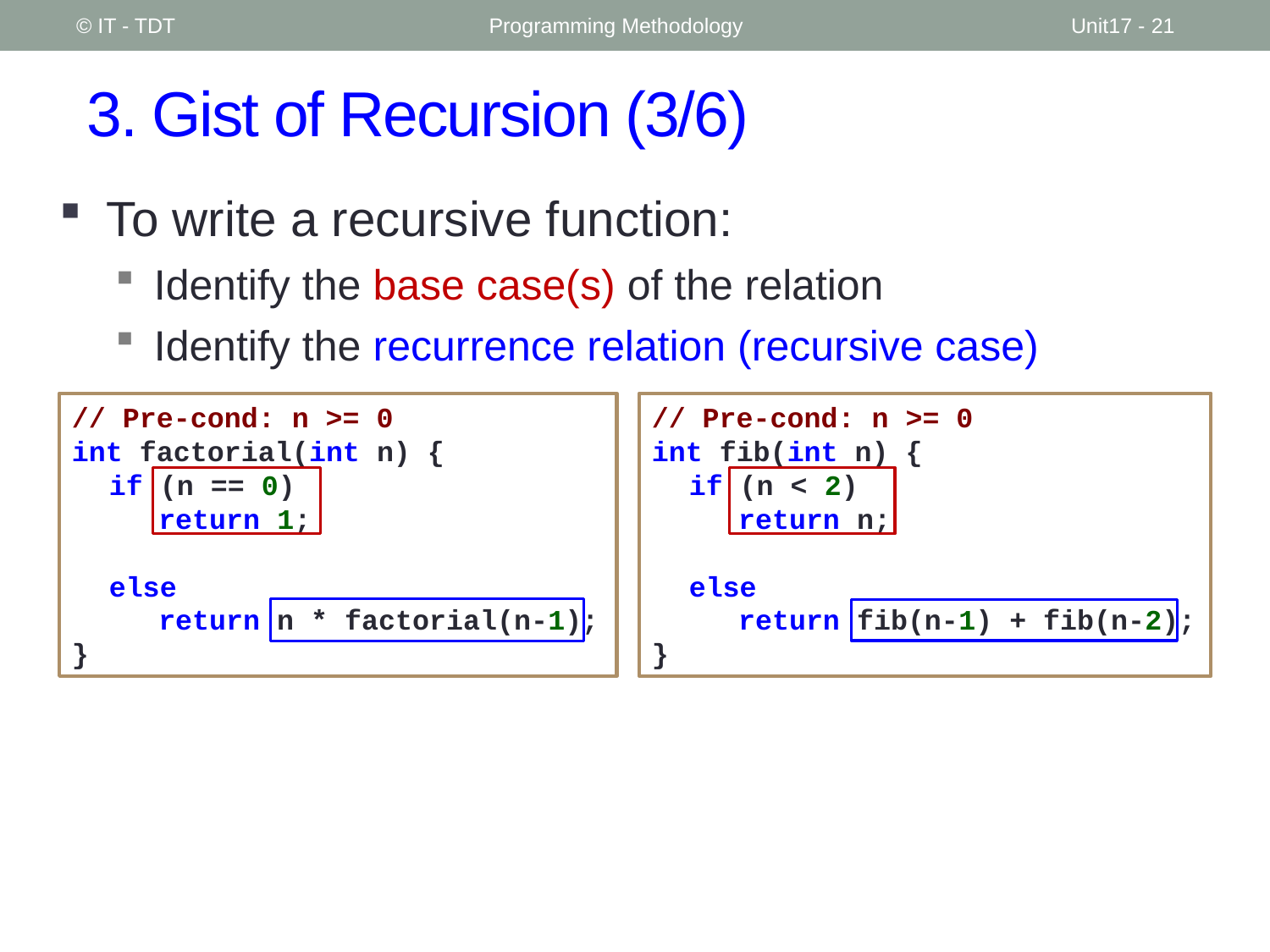

© IT - TDT
Programming Methodology
Unit17 - 21
# 3. Gist of Recursion (3/6)
To write a recursive function:
Identify the base case(s) of the relation
Identify the recurrence relation (recursive case)
// Pre-cond: n >= 0
int factorial(int n) {
	if (n == 0)
		return 1;

	else
		return n * factorial(n-1);
}
// Pre-cond: n >= 0
int fib(int n) {
	if (n < 2)
		return n;

	else
		return fib(n-1) + fib(n-2);
}